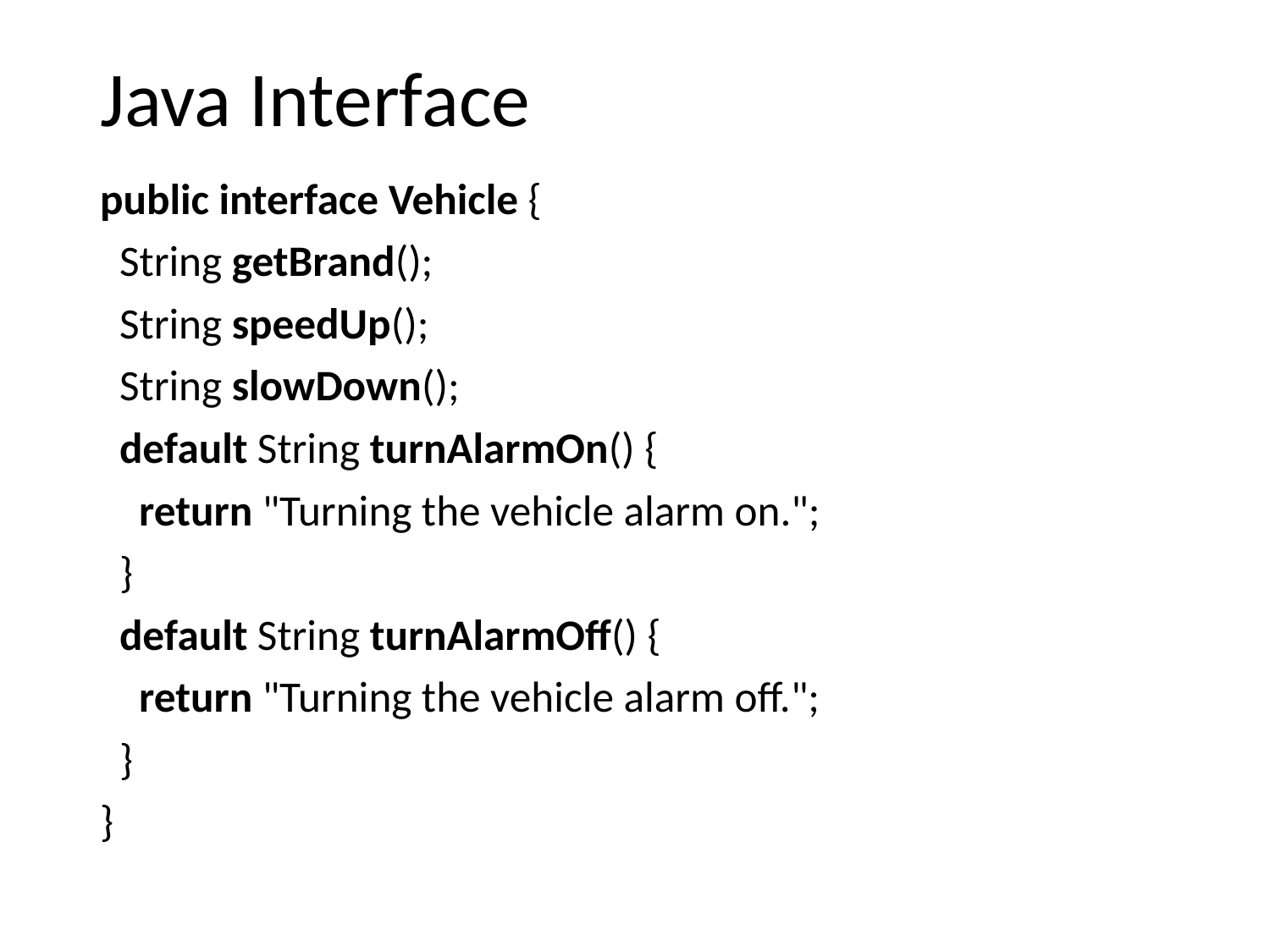

# Java Interface
public interface Vehicle {
  String getBrand();
  String speedUp();
  String slowDown();
  default String turnAlarmOn() {
    return "Turning the vehicle alarm on.";
  }
  default String turnAlarmOff() {
    return "Turning the vehicle alarm off.";
  }
}